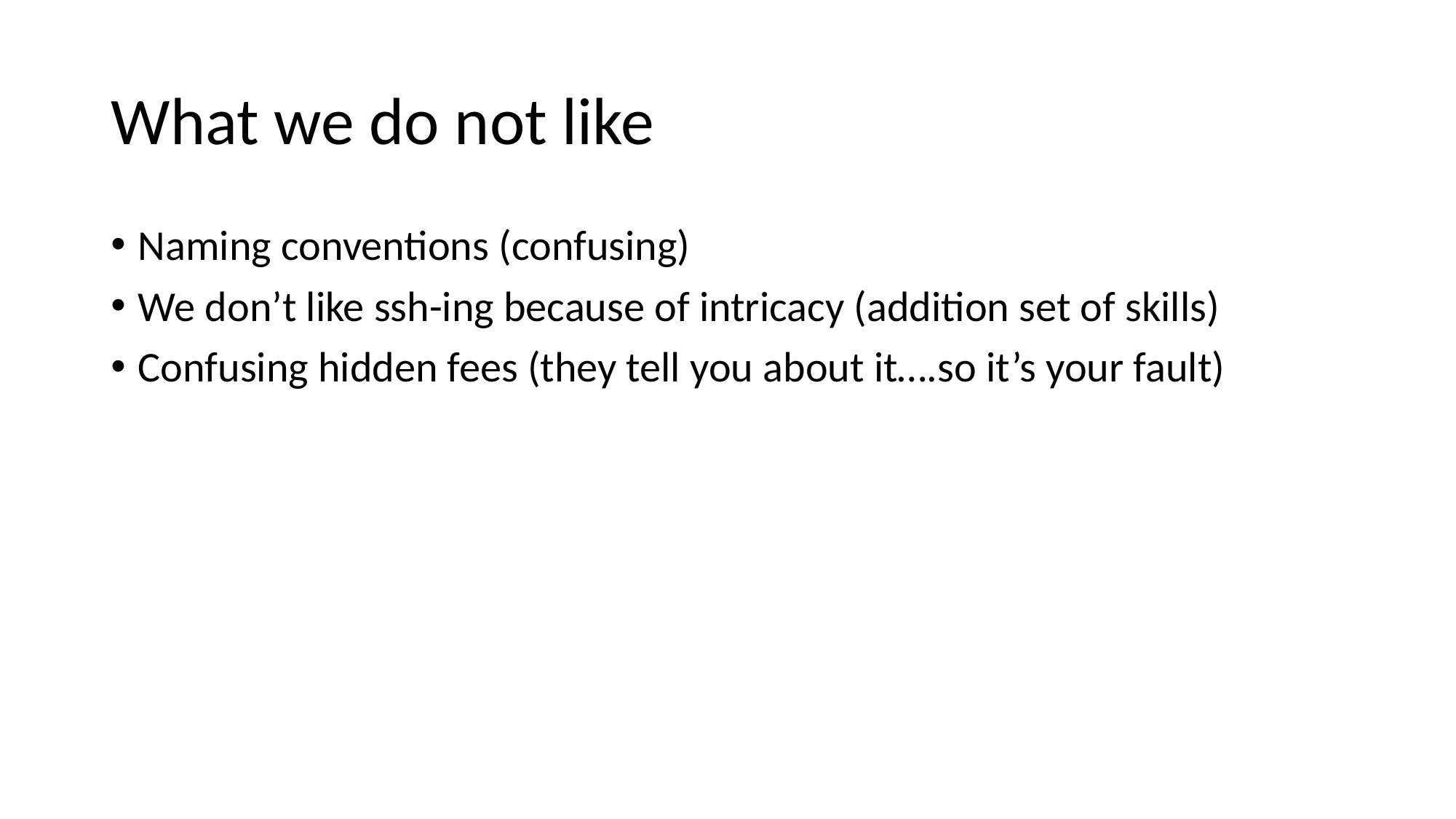

# What we do not like
Naming conventions (confusing)
We don’t like ssh-ing because of intricacy (addition set of skills)
Confusing hidden fees (they tell you about it….so it’s your fault)